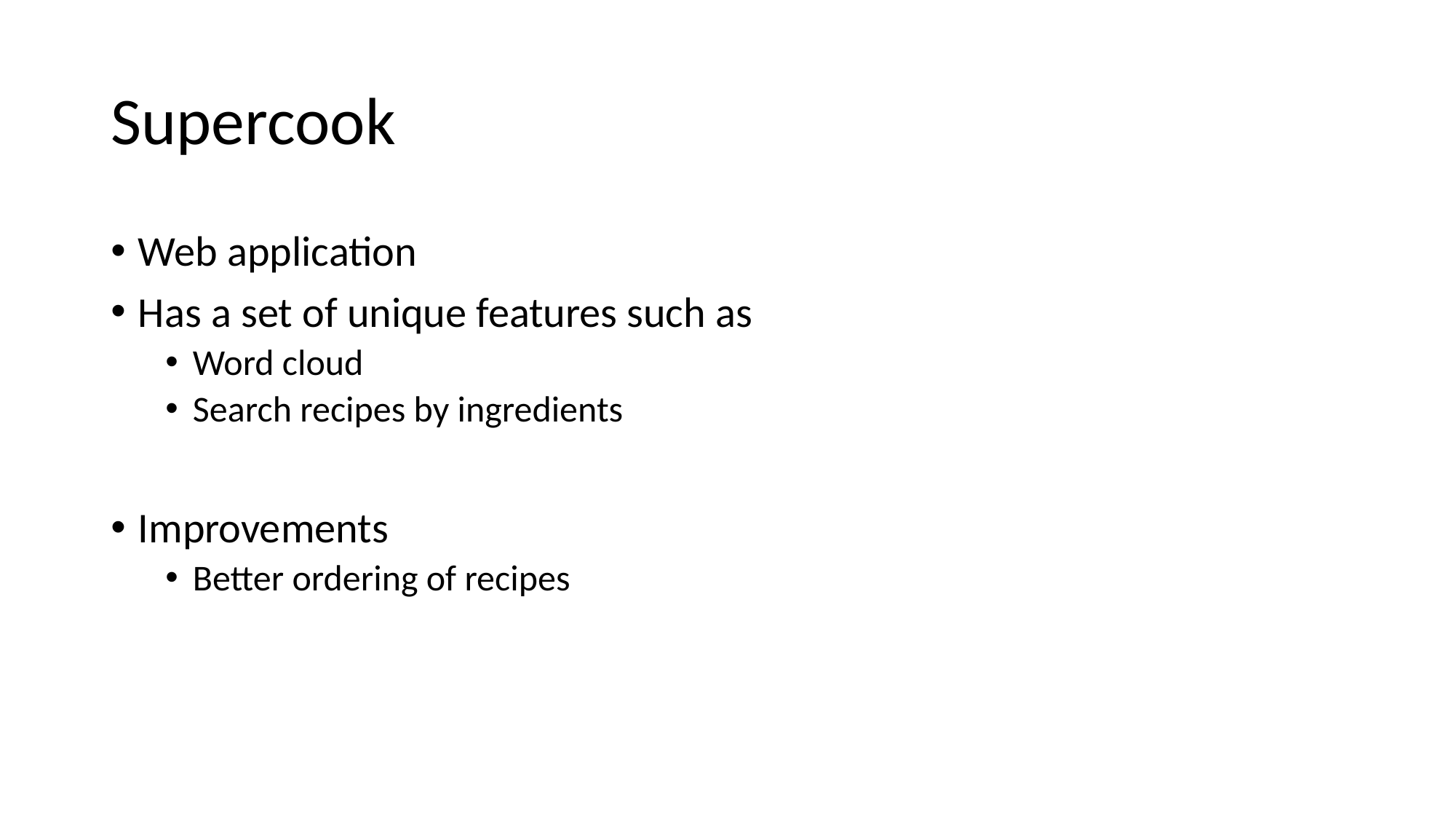

# Supercook
Web application
Has a set of unique features such as
Word cloud
Search recipes by ingredients

Improvements
Better ordering of recipes